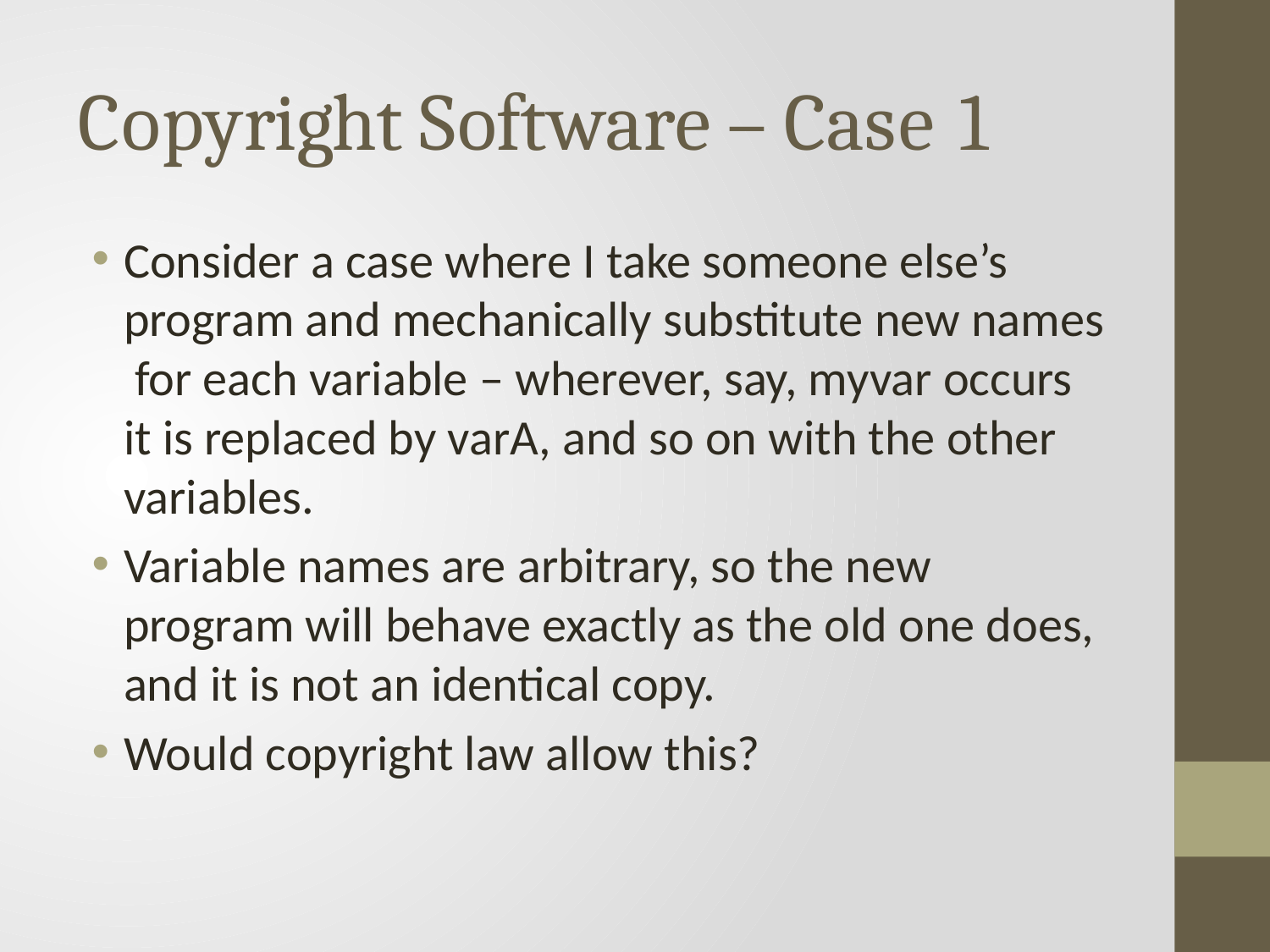

Copyright Software – Case 1
Consider a case where I take someone else’s program and mechanically substitute new names  for each variable – wherever, say, myvar occurs it is replaced by varA, and so on with the other  variables.
Variable names are arbitrary, so the new program will behave exactly as the old one does, and it is not an identical copy.
Would copyright law allow this?